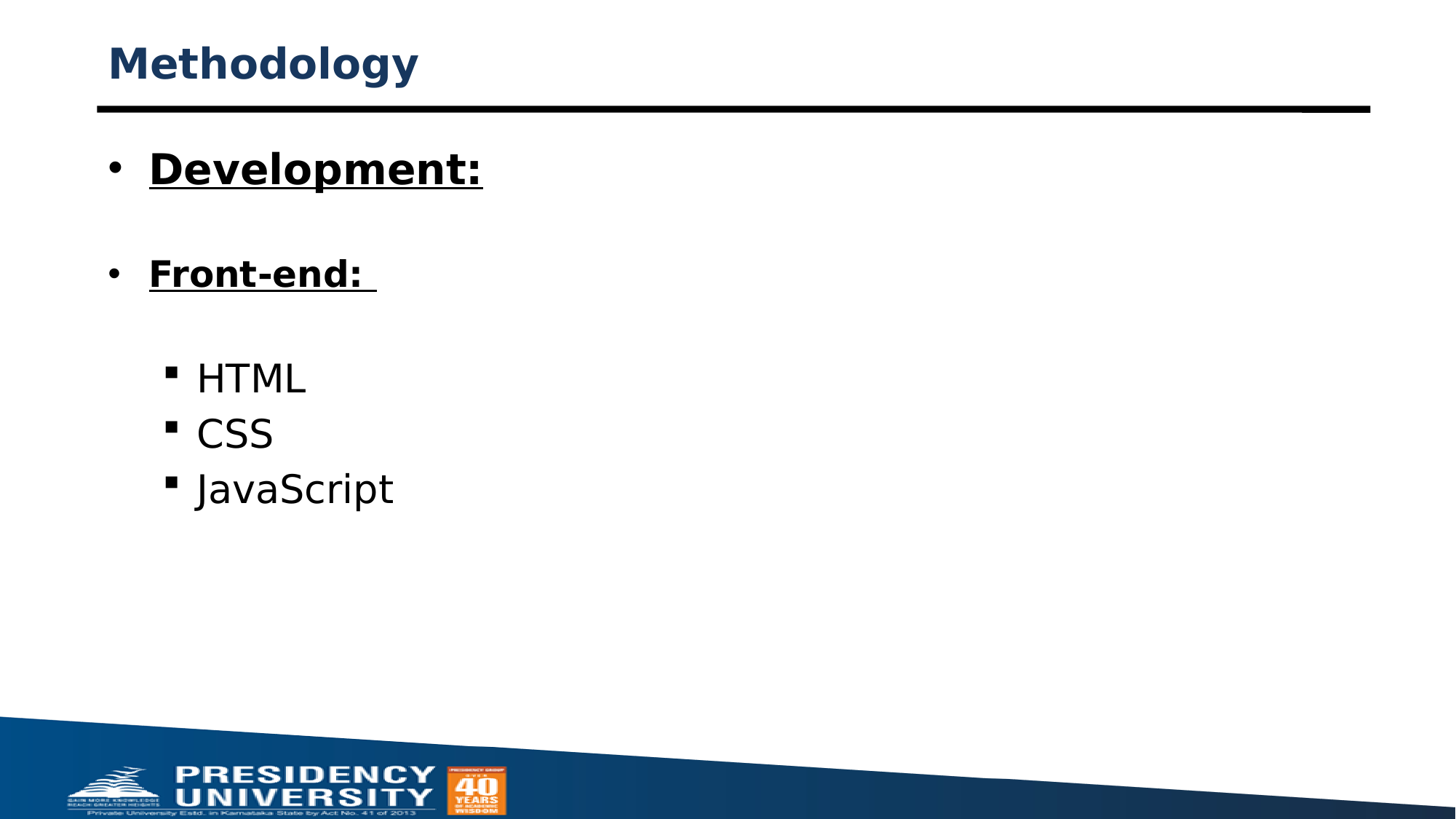

# Methodology
Development:

Front-end:

HTML
CSS
JavaScript